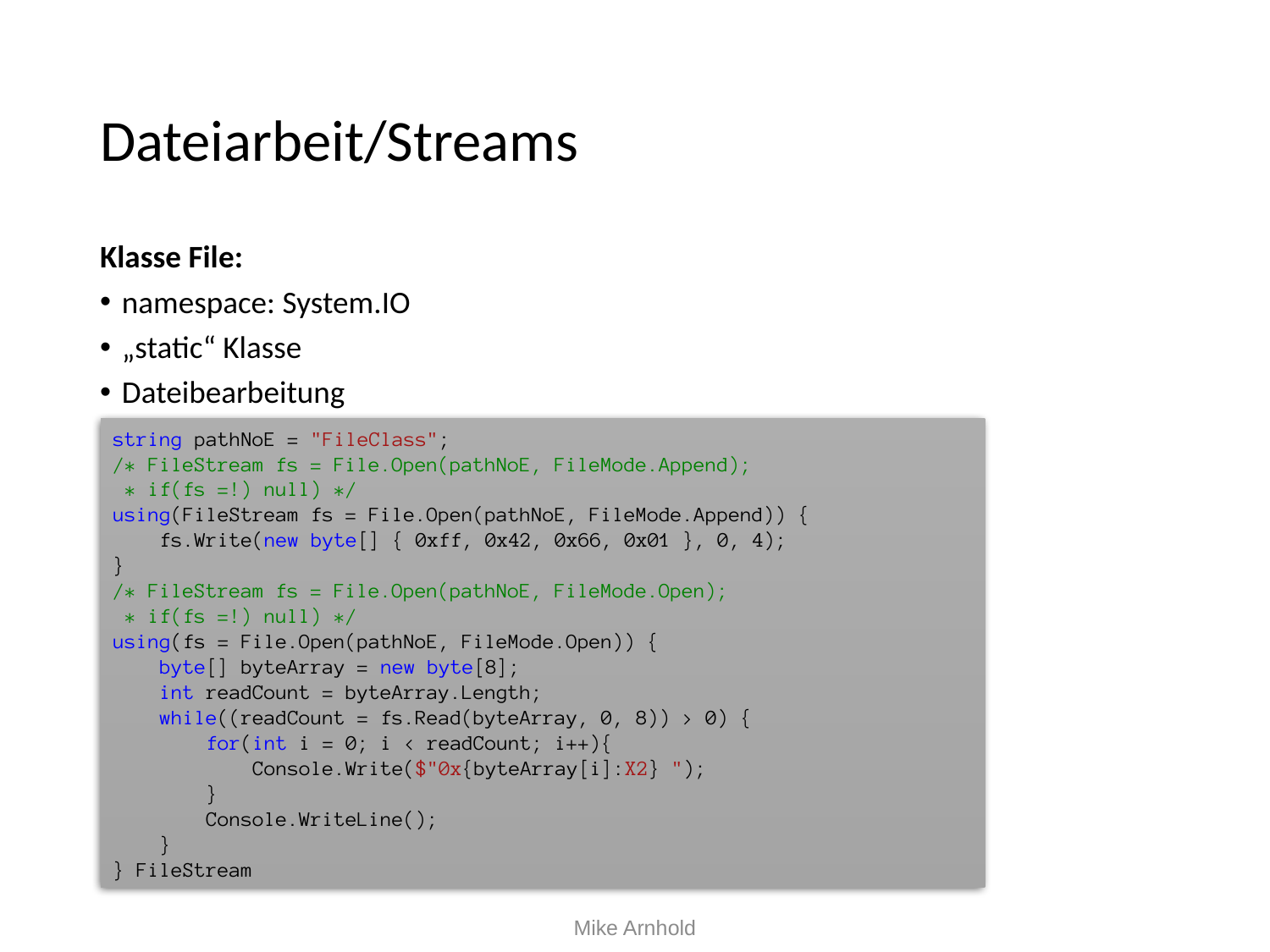

# Dateiarbeit/Streams
Klasse File:
namespace: System.IO
„static“ Klasse
Dateibearbeitung

string pathNoE = "FileClass";
/* FileStream fs = File.Open(pathNoE, FileMode.Append);
 * if(fs =!) null) */
using(FileStream fs = File.Open(pathNoE, FileMode.Append)) {
    fs.Write(new byte[] { 0xff, 0x42, 0x66, 0x01 }, 0, 4);
}
/* FileStream fs = File.Open(pathNoE, FileMode.Open);
 * if(fs =!) null) */
using(fs = File.Open(pathNoE, FileMode.Open)) {
    byte[] byteArray = new byte[8];
    int readCount = byteArray.Length;
    while((readCount = fs.Read(byteArray, 0, 8)) > 0) {
        for(int i = 0; i < readCount; i++){
            Console.Write($"0x{byteArray[i]:X2} ");
        }
        Console.WriteLine();
    }
} FileStream
Mike Arnhold